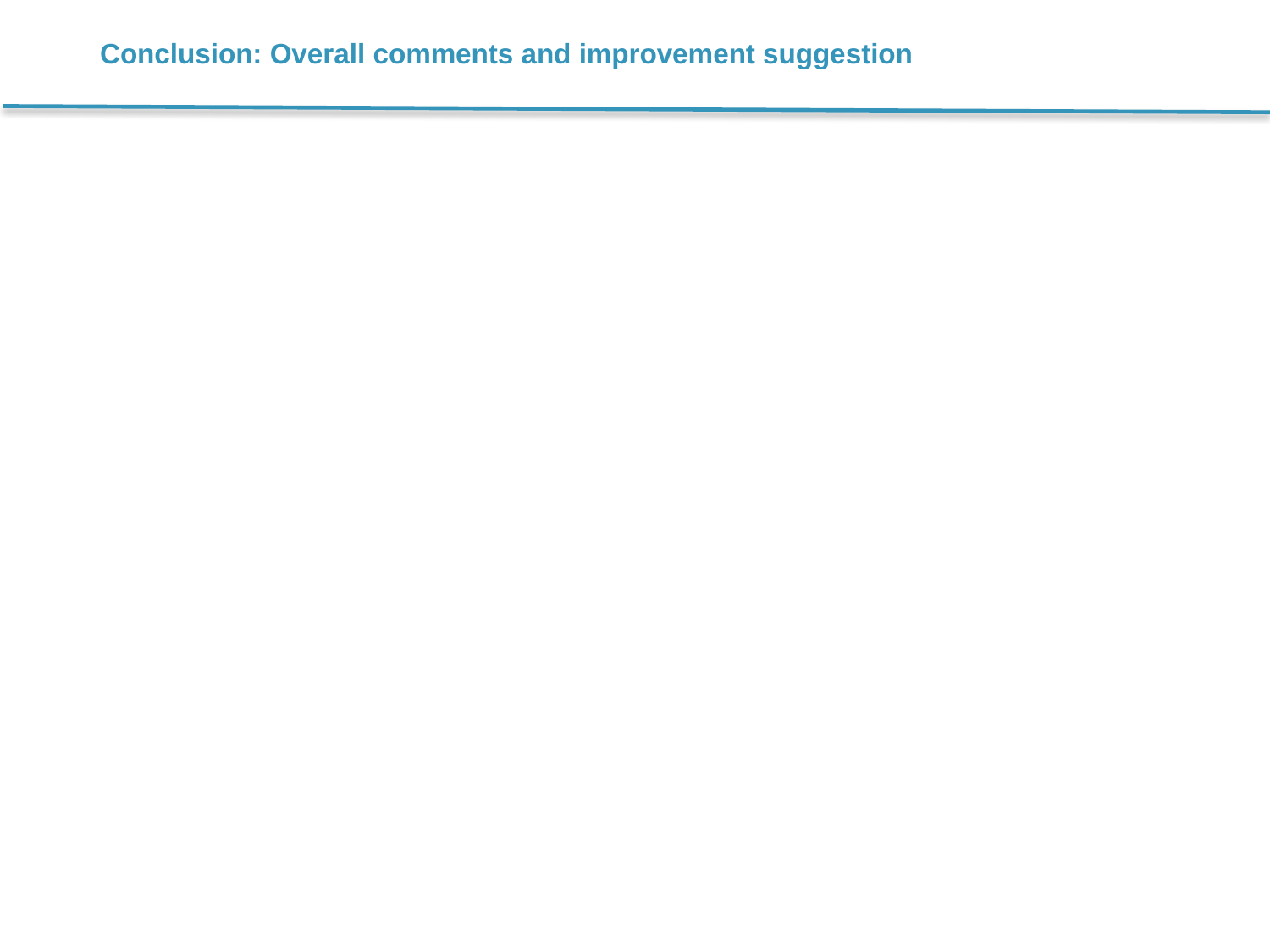

# Conclusion: Overall comments and improvement suggestion